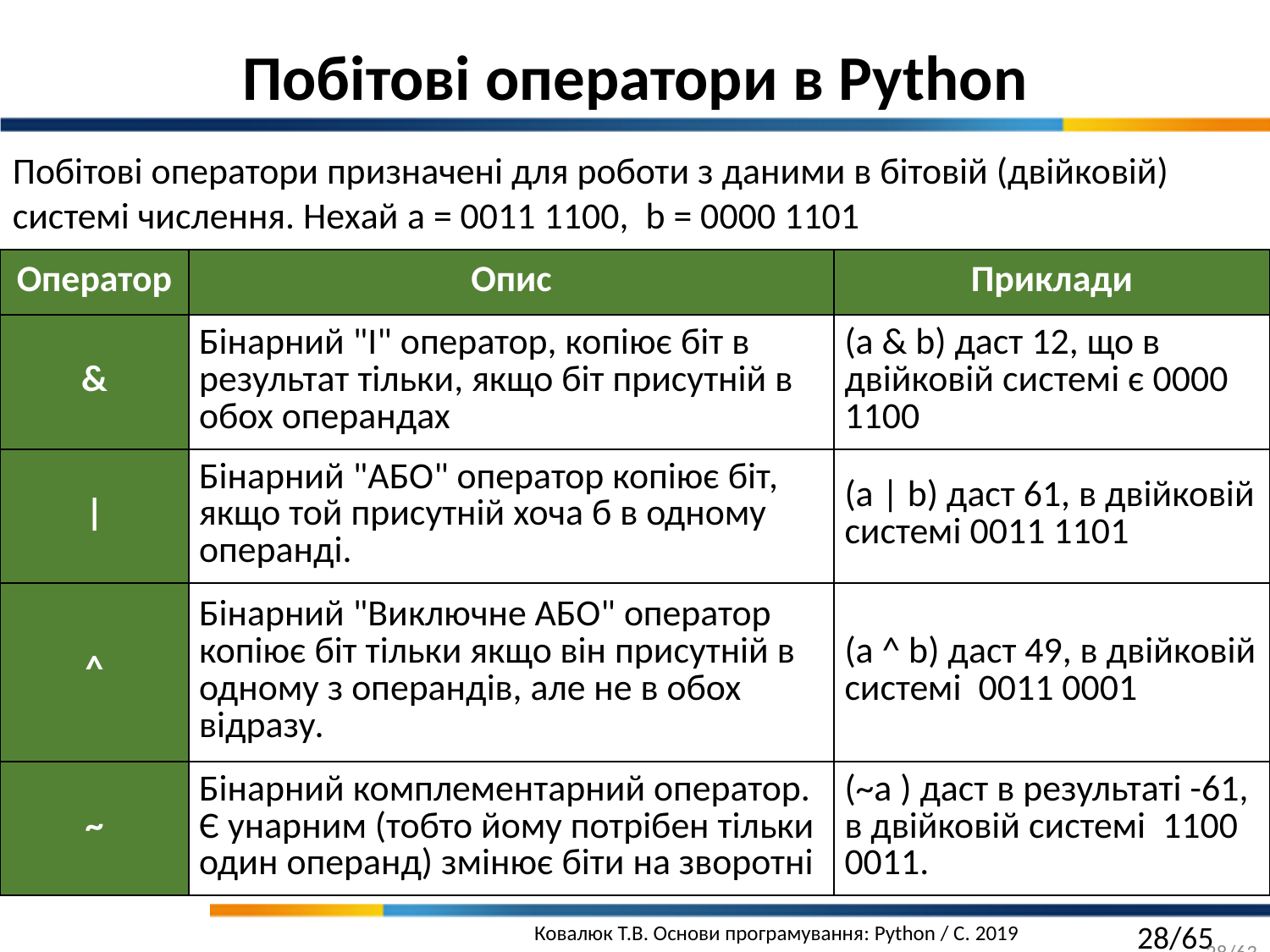

Побітові оператори в Python
Побітові оператори призначені для роботи з даними в бітовій (двійковій) системі числення. Нехай a = 0011 1100,  b = 0000 1101
| Оператор | Опис | Приклади |
| --- | --- | --- |
| & | Бінарний "І" оператор, копіює біт в результат тільки, якщо біт присутній в обох операндах | (a & b) даст 12, що в двійковій системі є 0000 1100 |
| | | Бінарний "АБО" оператор копіює біт, якщо той присутній хоча б в одному операнді. | (a | b) даст 61, в двійковій системі 0011 1101 |
| ^ | Бінарний "Виключне АБО" оператор копіює біт тільки якщо він присутній в одному з операндів, але не в обох відразу. | (a ^ b) даст 49, в двійковій системі 0011 0001 |
| ~ | Бінарний комплементарний оператор. Є унарним (тобто йому потрібен тільки один операнд) змінює біти на зворотні | (~a ) даст в результаті -61, в двійковій системі 1100 0011. |
28/63